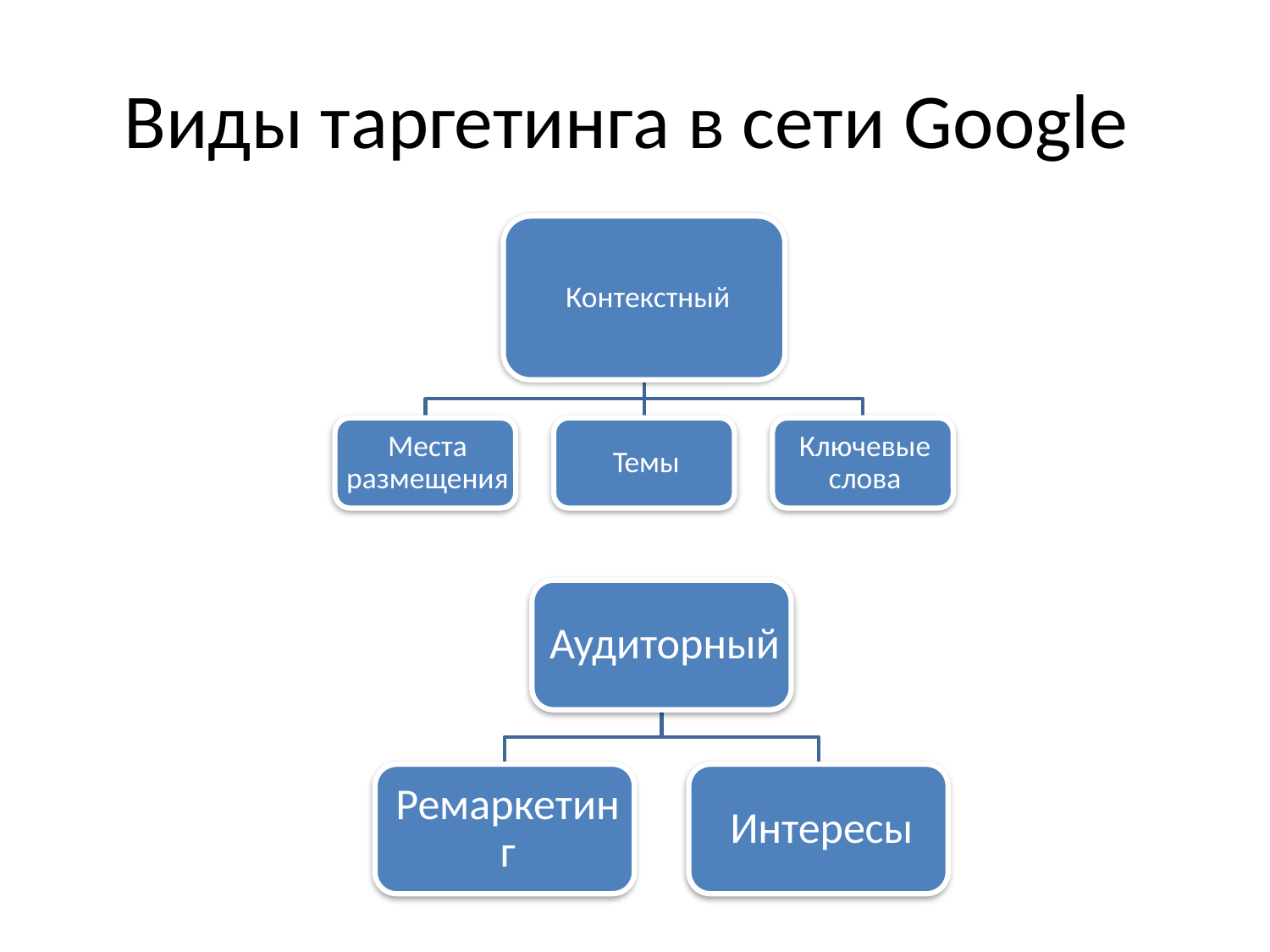

# Виды таргетинга в сети Google
Контекстный
Места размещения
Темы
Ключевые слова
Аудиторный
Ремаркетинг
Интересы